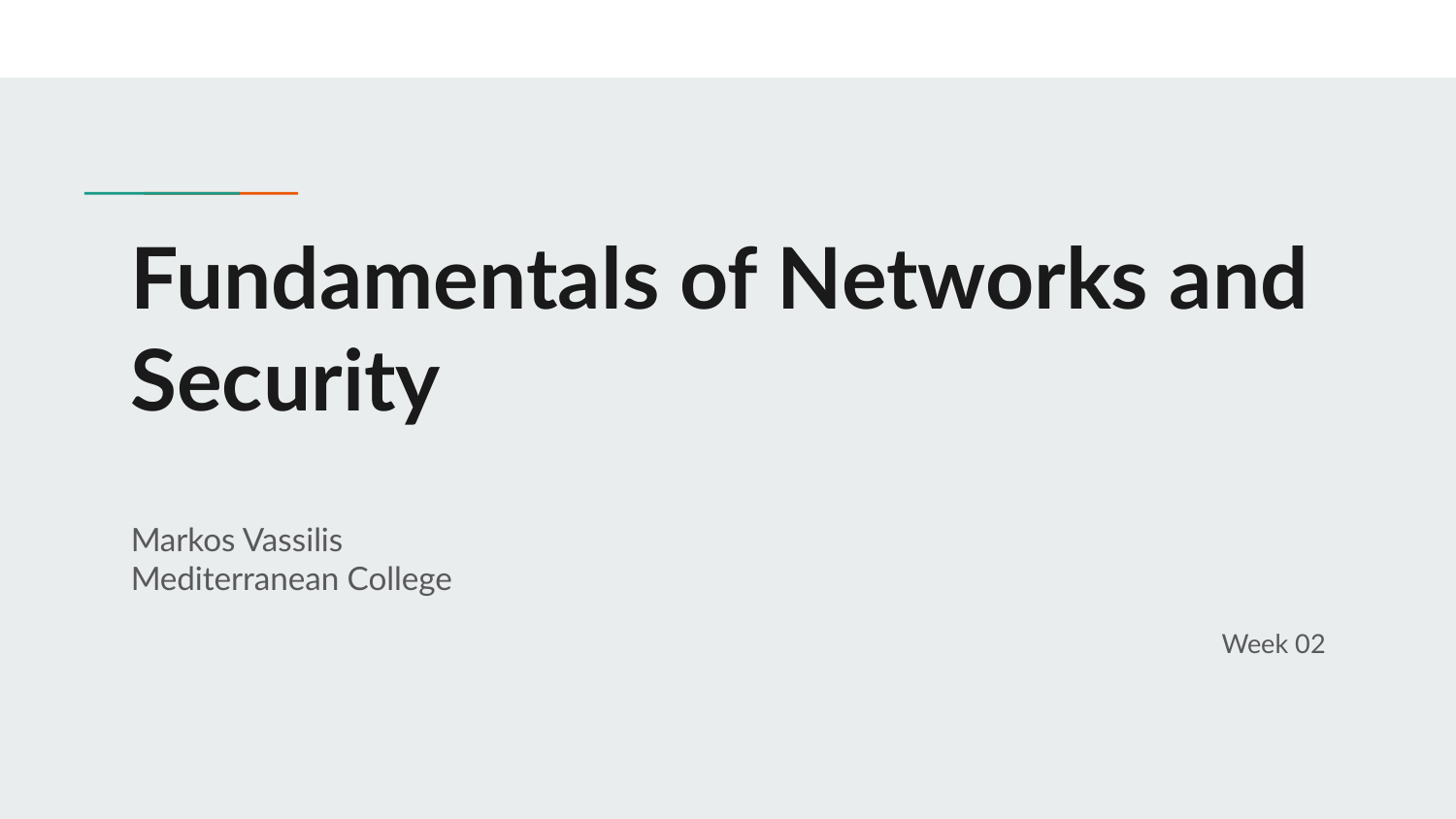

# Fundamentals of Networks and Security
Markos Vassilis
Mediterranean College
Week 02